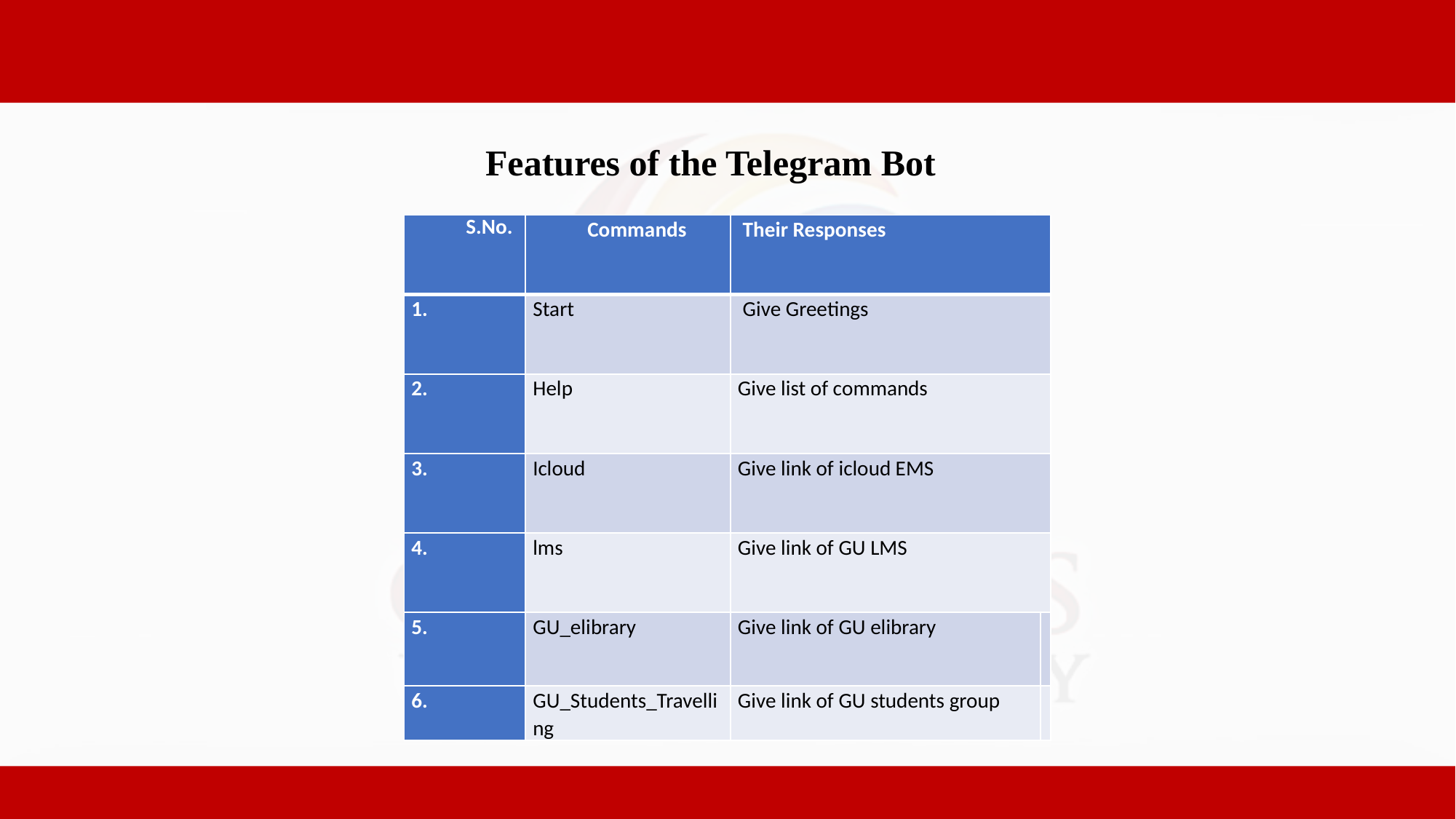

Features of the Telegram Bot

| S.No. | Commands | Their Responses |  |
| --- | --- | --- | --- |
| 1. | Start | Give Greetings |  |
| 2. | Help | Give list of commands |  |
| 3. | Icloud | Give link of icloud EMS |  |
| 4. | lms | Give link of GU LMS |  |
| 5. | GU\_elibrary | Give link of GU elibrary |  |
| 6. | GU\_Students\_Travelling | Give link of GU students group |  |